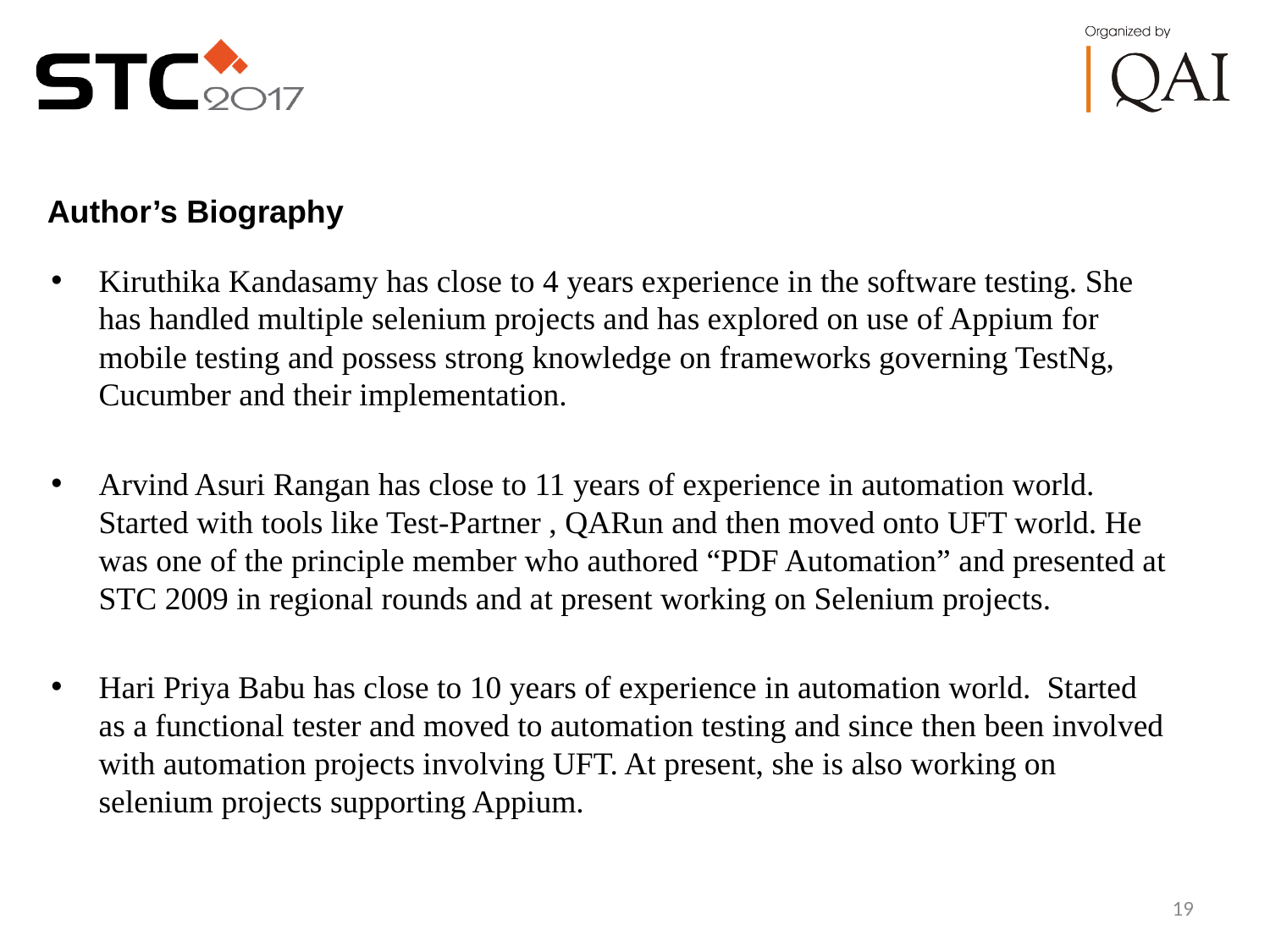

Author’s Biography
Kiruthika Kandasamy has close to 4 years experience in the software testing. She has handled multiple selenium projects and has explored on use of Appium for mobile testing and possess strong knowledge on frameworks governing TestNg, Cucumber and their implementation.

Arvind Asuri Rangan has close to 11 years of experience in automation world. Started with tools like Test-Partner , QARun and then moved onto UFT world. He was one of the principle member who authored “PDF Automation” and presented at STC 2009 in regional rounds and at present working on Selenium projects.

Hari Priya Babu has close to 10 years of experience in automation world.  Started as a functional tester and moved to automation testing and since then been involved with automation projects involving UFT. At present, she is also working on selenium projects supporting Appium.

19